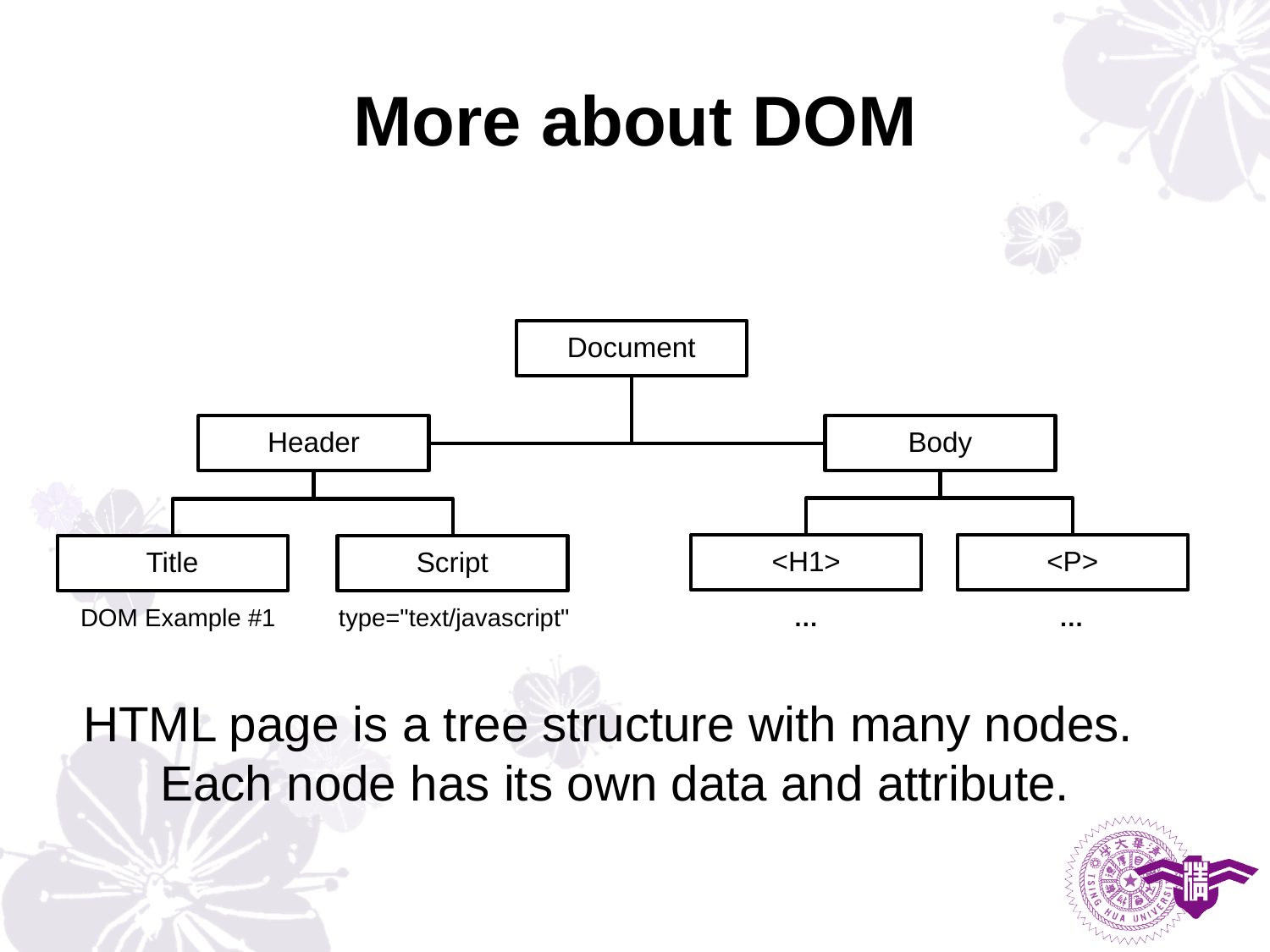

# More about DOM
Document
Body
<P>
<H1>
Header
Script
Title
DOM Example #1
type="text/javascript"
…
…
HTML page is a tree structure with many nodes.
Each node has its own data and attribute.